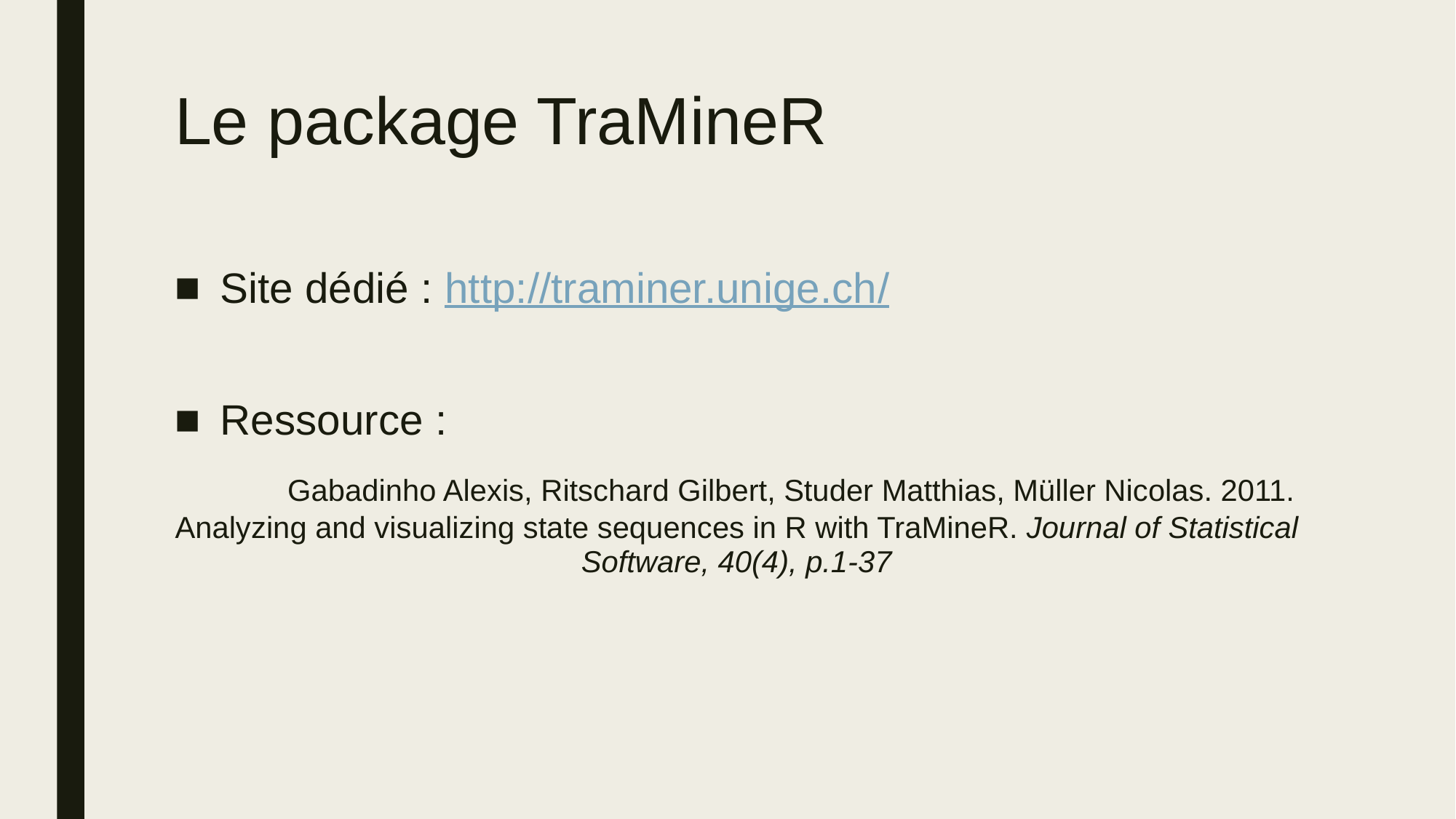

# Le package TraMineR
Site dédié : http://traminer.unige.ch/

Ressource :
	Gabadinho Alexis, Ritschard Gilbert, Studer Matthias, Müller Nicolas. 2011. Analyzing and visualizing state sequences in R with TraMineR. Journal of Statistical Software, 40(4), p.1-37